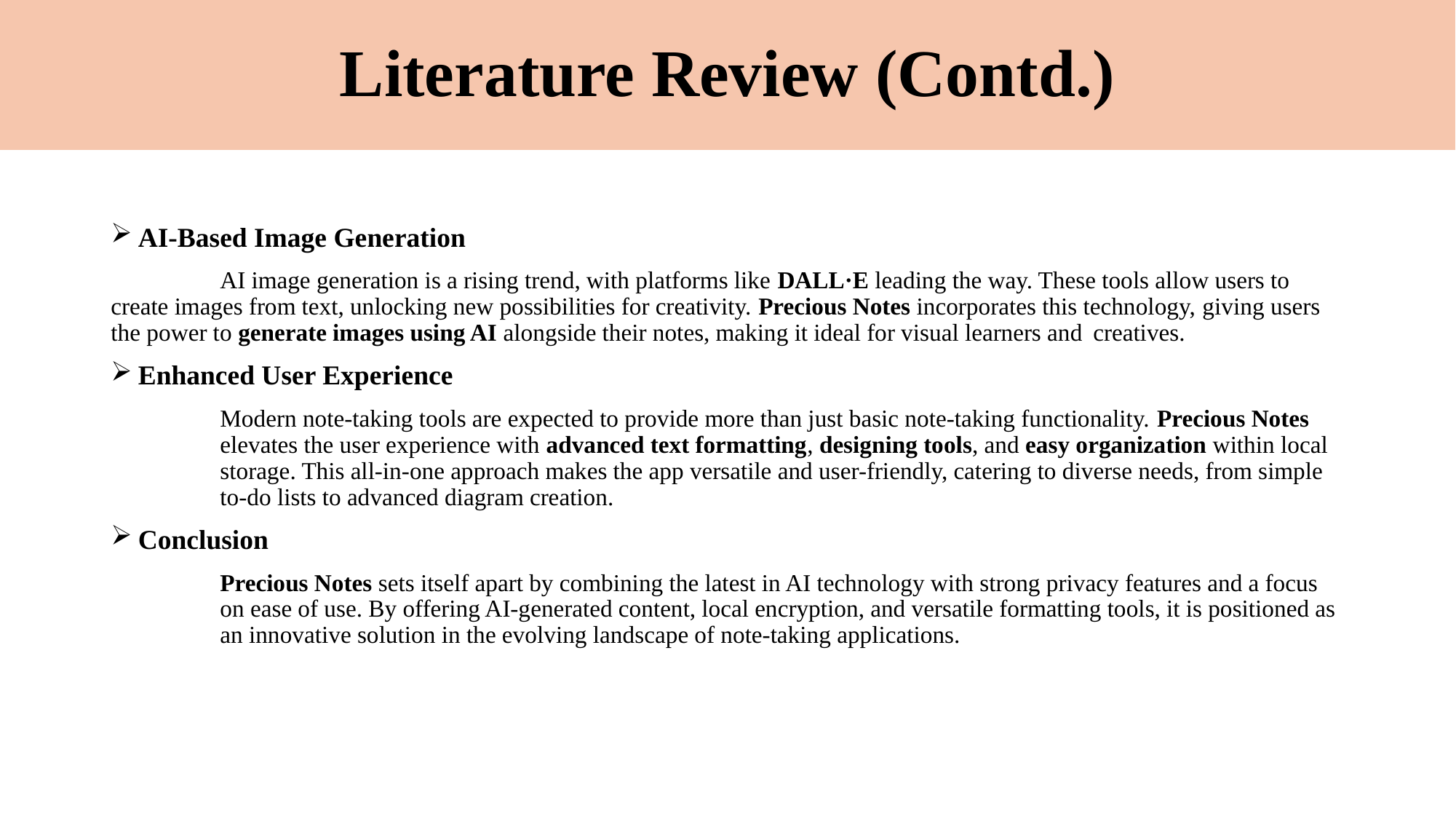

# Literature Review (Contd.)
AI-Based Image Generation
	AI image generation is a rising trend, with platforms like DALL·E leading the way. These tools allow users to 	create images from text, unlocking new possibilities for creativity. Precious Notes incorporates this technology, 	giving users the power to generate images using AI alongside their notes, making it ideal for visual learners and 	creatives.
Enhanced User Experience
	Modern note-taking tools are expected to provide more than just basic note-taking functionality. Precious Notes 	elevates the user experience with advanced text formatting, designing tools, and easy organization within local 	storage. This all-in-one approach makes the app versatile and user-friendly, catering to diverse needs, from simple 	to-do lists to advanced diagram creation.
Conclusion
	Precious Notes sets itself apart by combining the latest in AI technology with strong privacy features and a focus 	on ease of use. By offering AI-generated content, local encryption, and versatile formatting tools, it is positioned as 	an innovative solution in the evolving landscape of note-taking applications.